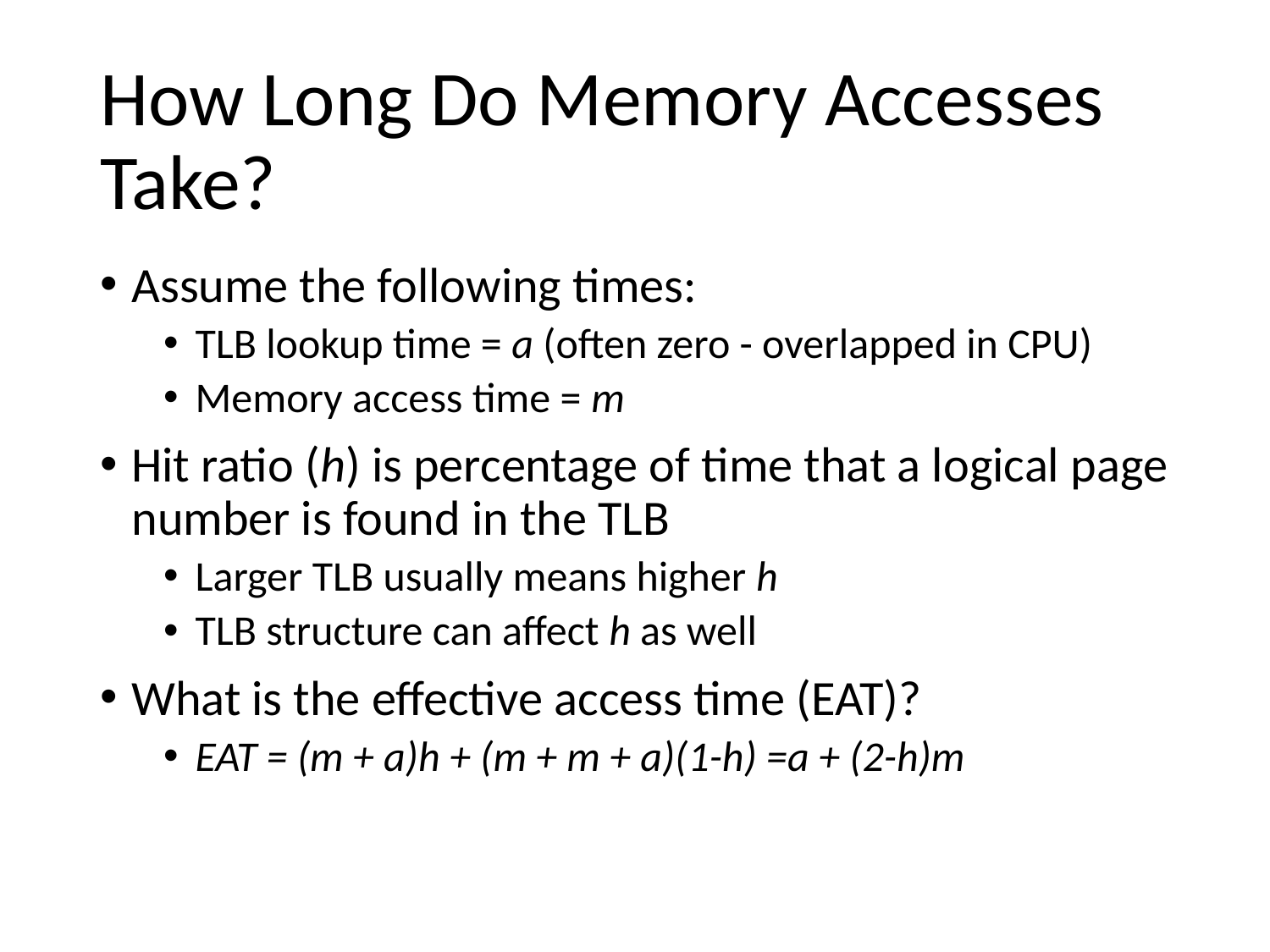

# How Long Do Memory Accesses Take?
Assume the following times:
TLB lookup time = a (often zero - overlapped in CPU)
Memory access time = m
Hit ratio (h) is percentage of time that a logical page number is found in the TLB
Larger TLB usually means higher h
TLB structure can affect h as well
What is the effective access time (EAT)?
EAT = (m + a)h + (m + m + a)(1-h) =a + (2-h)m